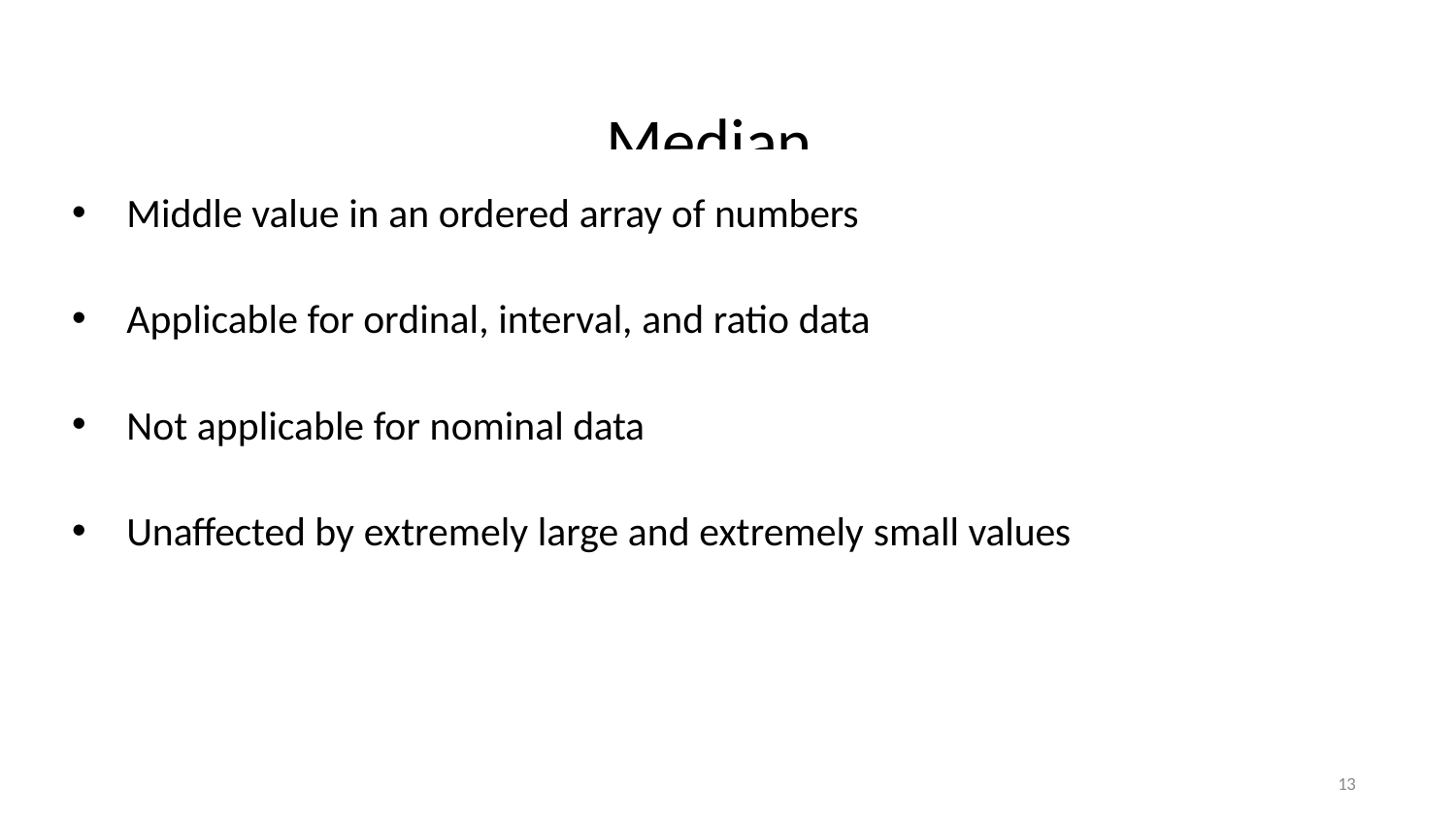

# Median

Middle value in an ordered array of numbers

Applicable for ordinal, interval, and ratio data

Not applicable for nominal data

Unaffected by extremely large and extremely small values
13